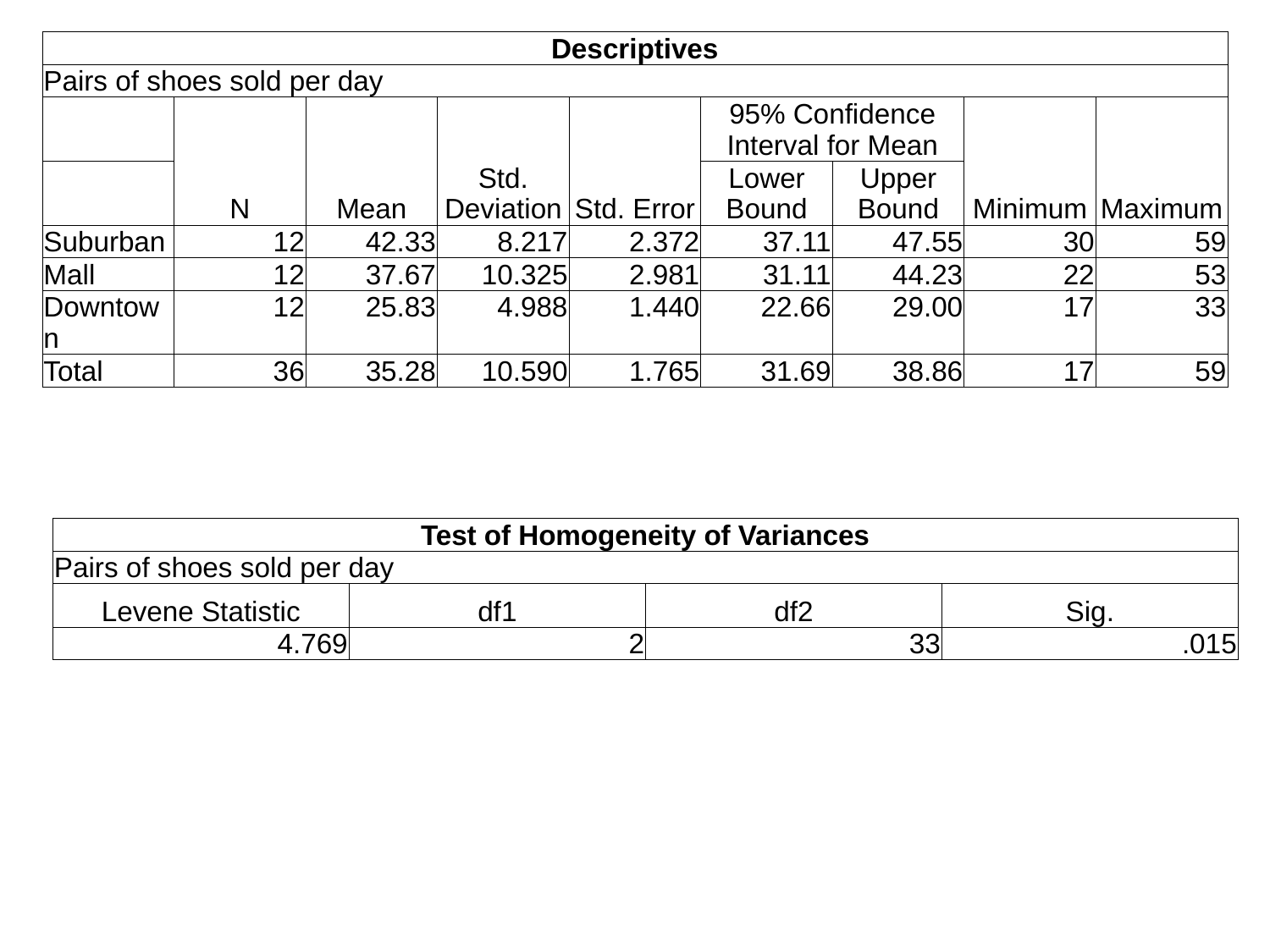

| Descriptives |  |  |  |  |  |  |  |  |
| --- | --- | --- | --- | --- | --- | --- | --- | --- |
| Pairs of shoes sold per day |  |  |  |  |  |  |  |  |
|  | N | Mean | Std. Deviation | Std. Error | 95% Confidence Interval for Mean |  | Minimum | Maximum |
|  |  |  |  |  | Lower Bound | Upper Bound |  |  |
| Suburban | 12 | 42.33 | 8.217 | 2.372 | 37.11 | 47.55 | 30 | 59 |
| Mall | 12 | 37.67 | 10.325 | 2.981 | 31.11 | 44.23 | 22 | 53 |
| Downtown | 12 | 25.83 | 4.988 | 1.440 | 22.66 | 29.00 | 17 | 33 |
| Total | 36 | 35.28 | 10.590 | 1.765 | 31.69 | 38.86 | 17 | 59 |
| Test of Homogeneity of Variances |  |  |  |
| --- | --- | --- | --- |
| Pairs of shoes sold per day |  |  |  |
| Levene Statistic | df1 | df2 | Sig. |
| 4.769 | 2 | 33 | .015 |